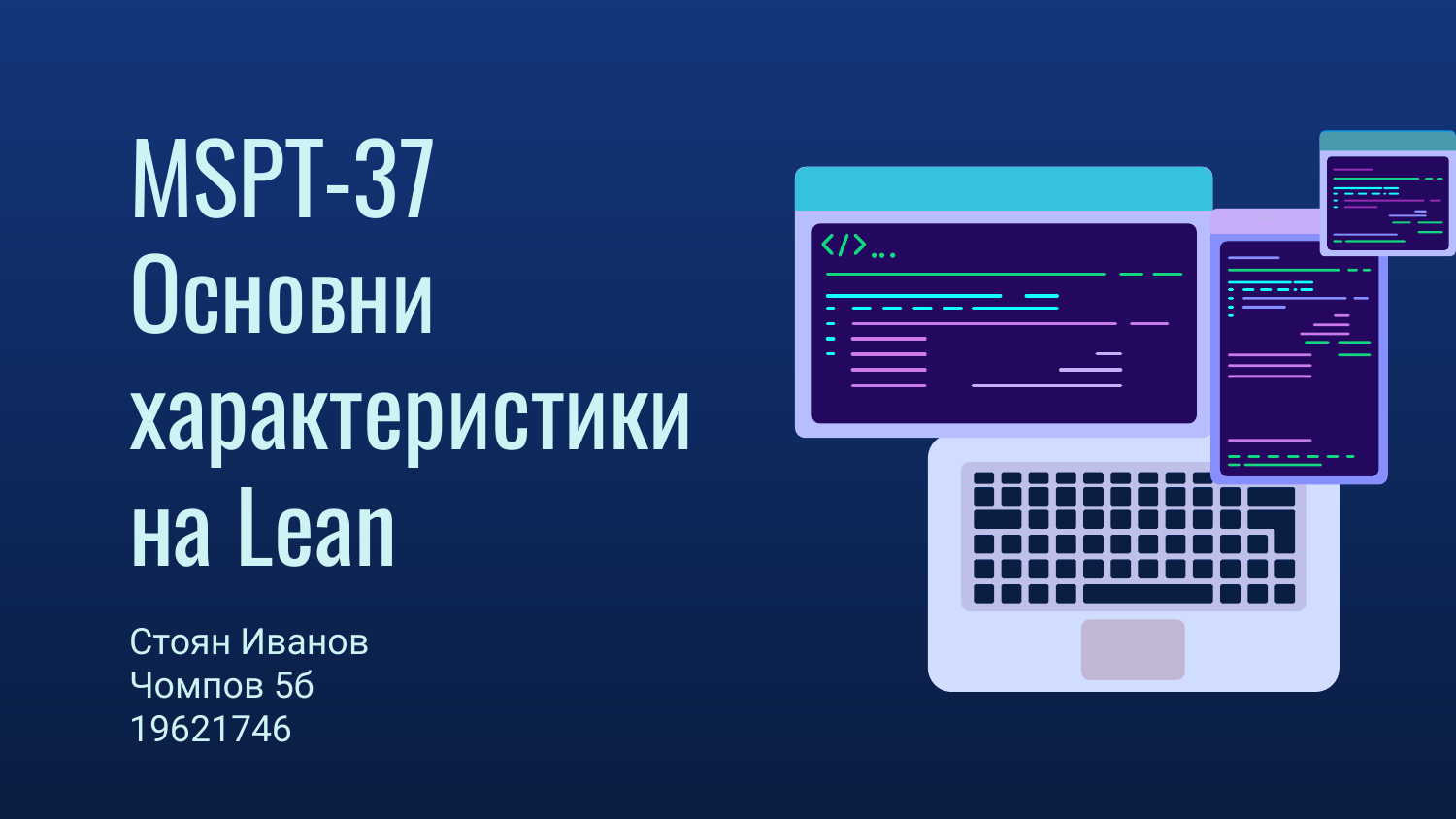

# MSPT-37 Основни характеристики на Lean

Стоян Иванов Чомпов 5б 19621746